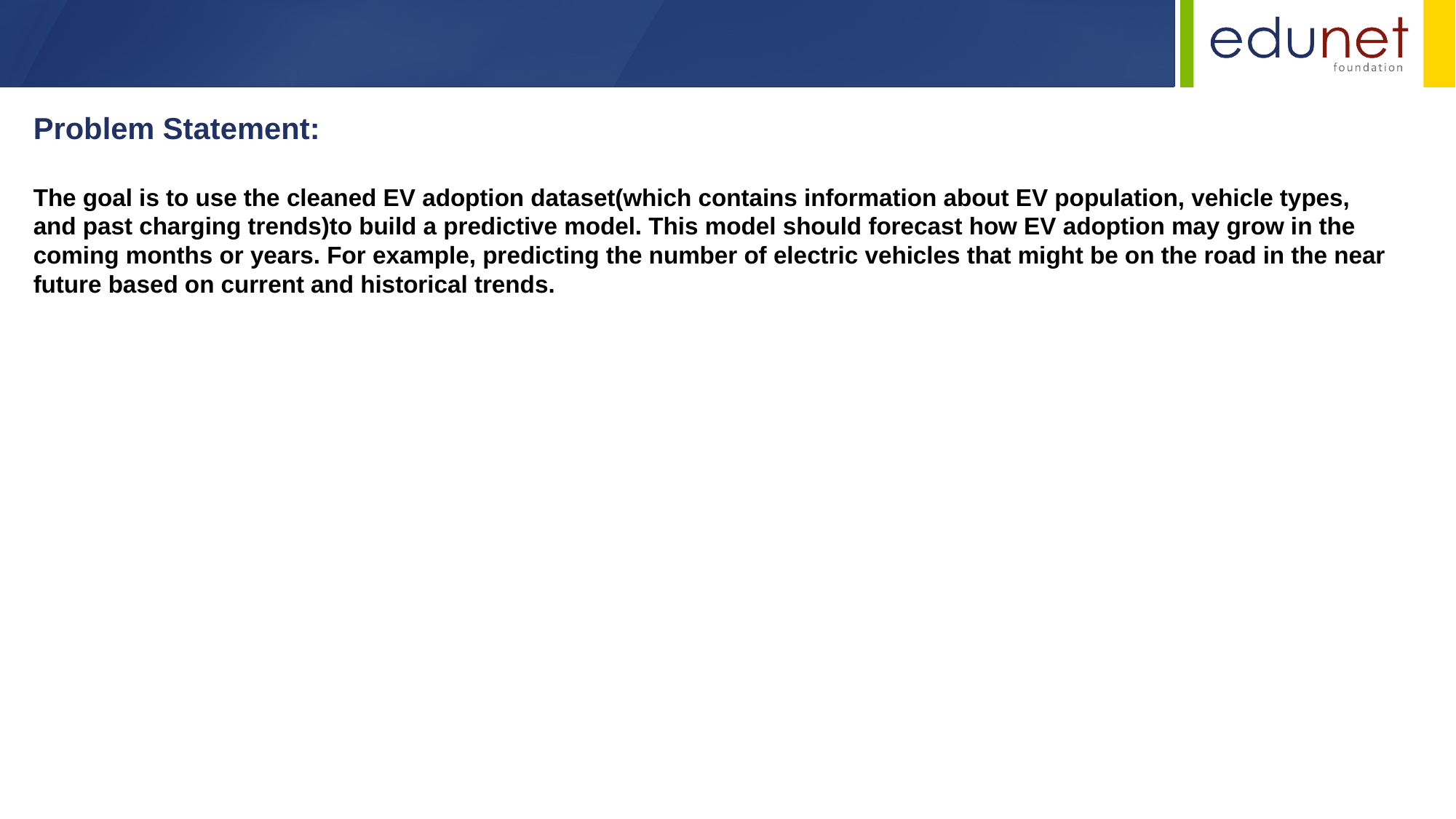

Problem Statement:

The goal is to use the cleaned EV adoption dataset(which contains information about EV population, vehicle types, and past charging trends)to build a predictive model. This model should forecast how EV adoption may grow in the coming months or years. For example, predicting the number of electric vehicles that might be on the road in the near future based on current and historical trends.